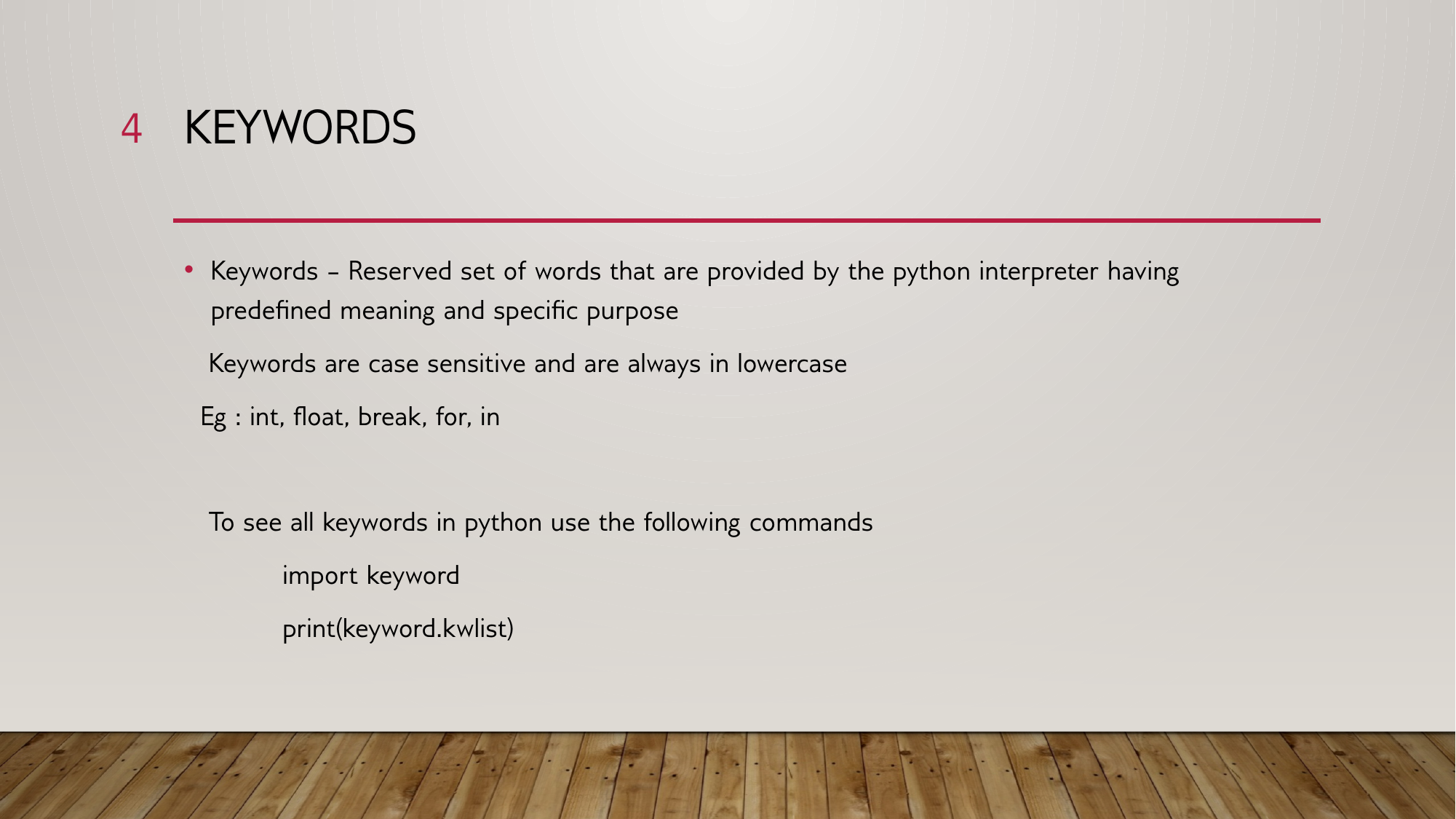

4
# Keywords
Keywords – Reserved set of words that are provided by the python interpreter having predefined meaning and specific purpose
   Keywords are case sensitive and are always in lowercase
  Eg : int, float, break, for, in

   To see all keywords in python use the following commands
 	import keyword
	print(keyword.kwlist)